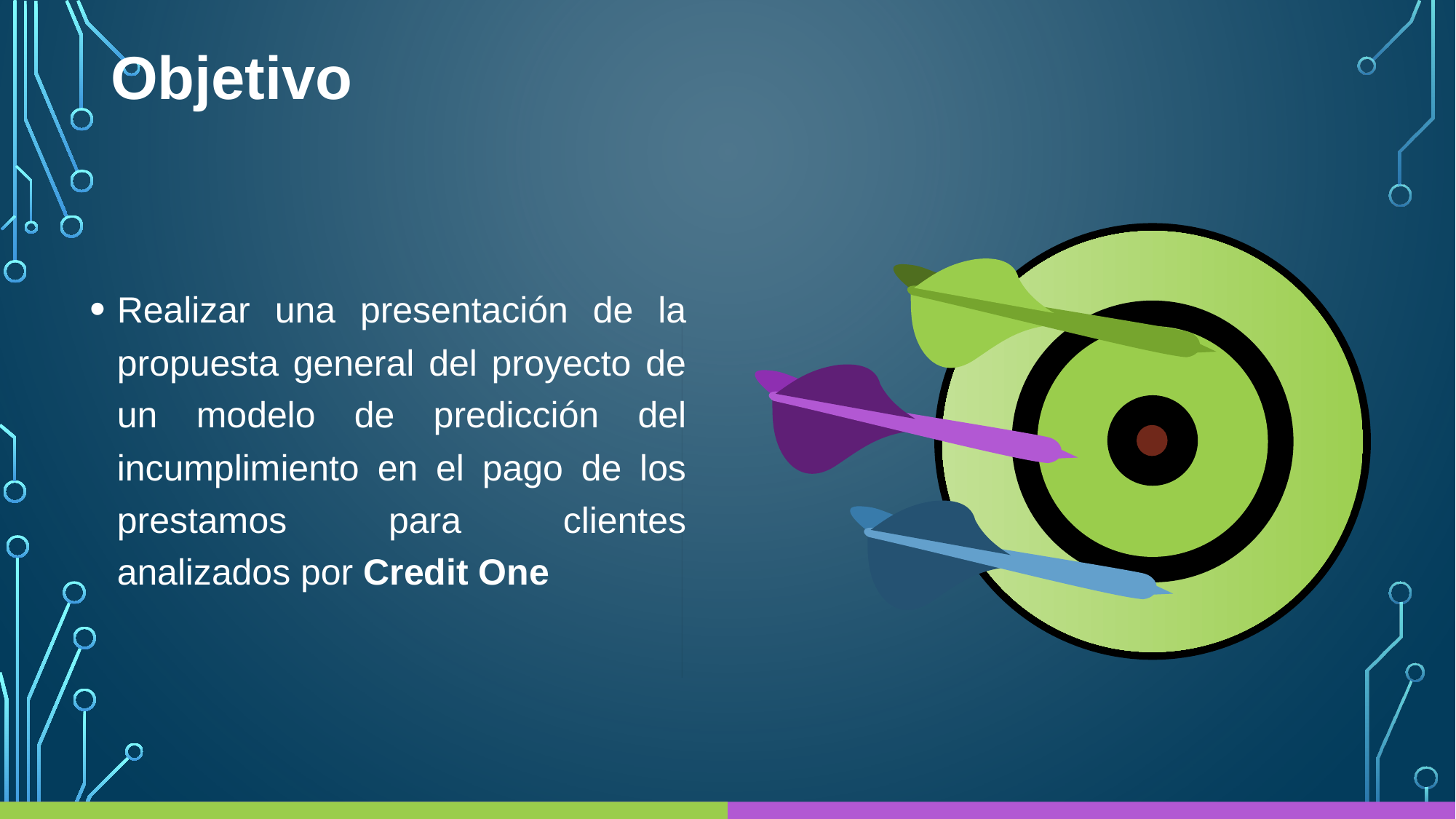

Objetivo

Realizar una presentación de la propuesta general del proyecto de un modelo de predicción del incumplimiento en el pago de los prestamos para clientes analizados por Credit One